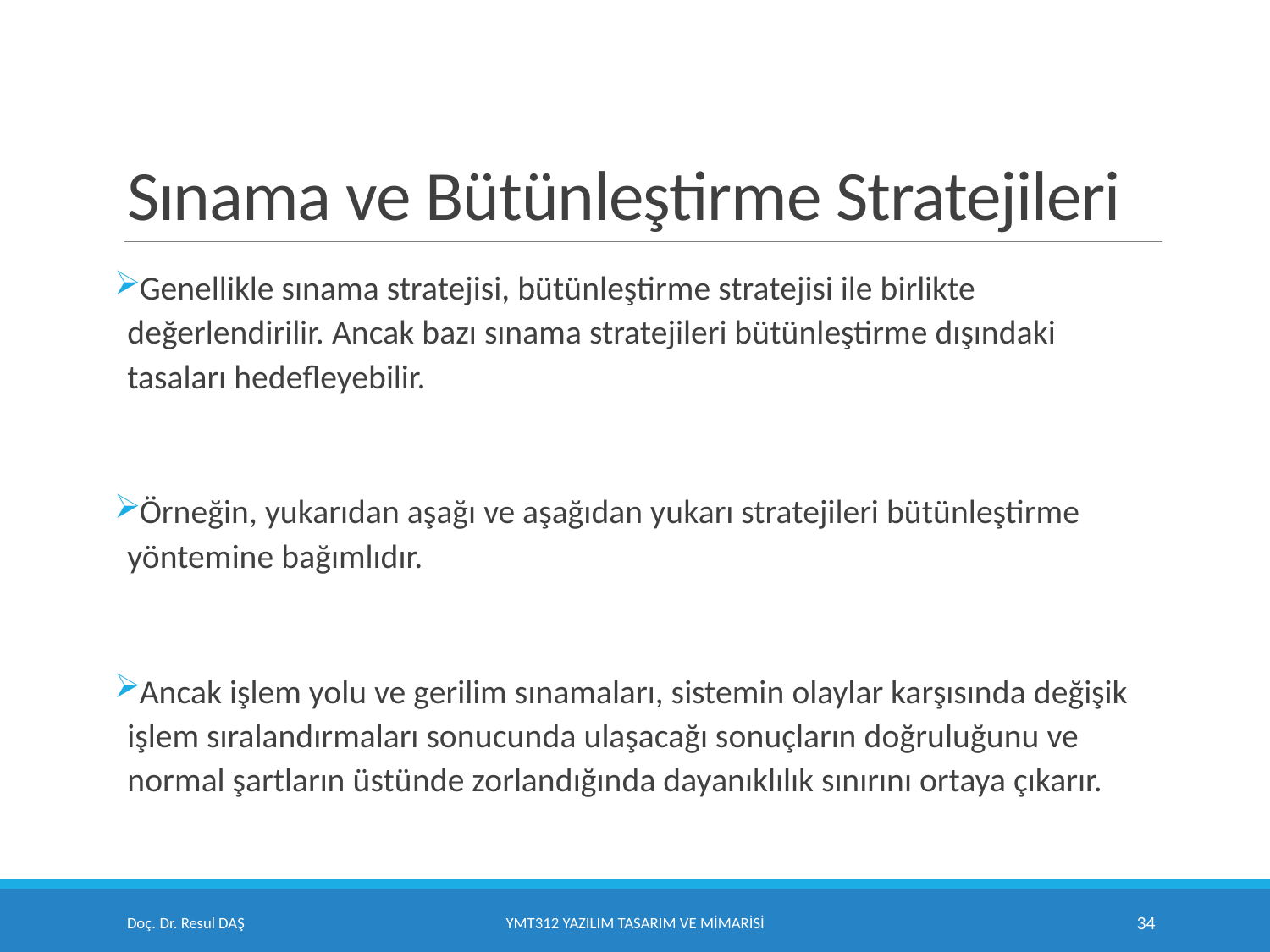

# Sınama ve Bütünleştirme Stratejileri
Genellikle sınama stratejisi, bütünleştirme stratejisi ile birlikte değerlendirilir. Ancak bazı sınama stratejileri bütünleştirme dışındaki tasaları hedefleyebilir.

Örneğin, yukarıdan aşağı ve aşağıdan yukarı stratejileri bütünleştirme yöntemine bağımlıdır.

Ancak işlem yolu ve gerilim sınamaları, sistemin olaylar karşısında değişik işlem sıralandırmaları sonucunda ulaşacağı sonuçların doğruluğunu ve normal şartların üstünde zorlandığında dayanıklılık sınırını ortaya çıkarır.
Doç. Dr. Resul DAŞ
YMT312 Yazılım Tasarım ve Mimarisi
34